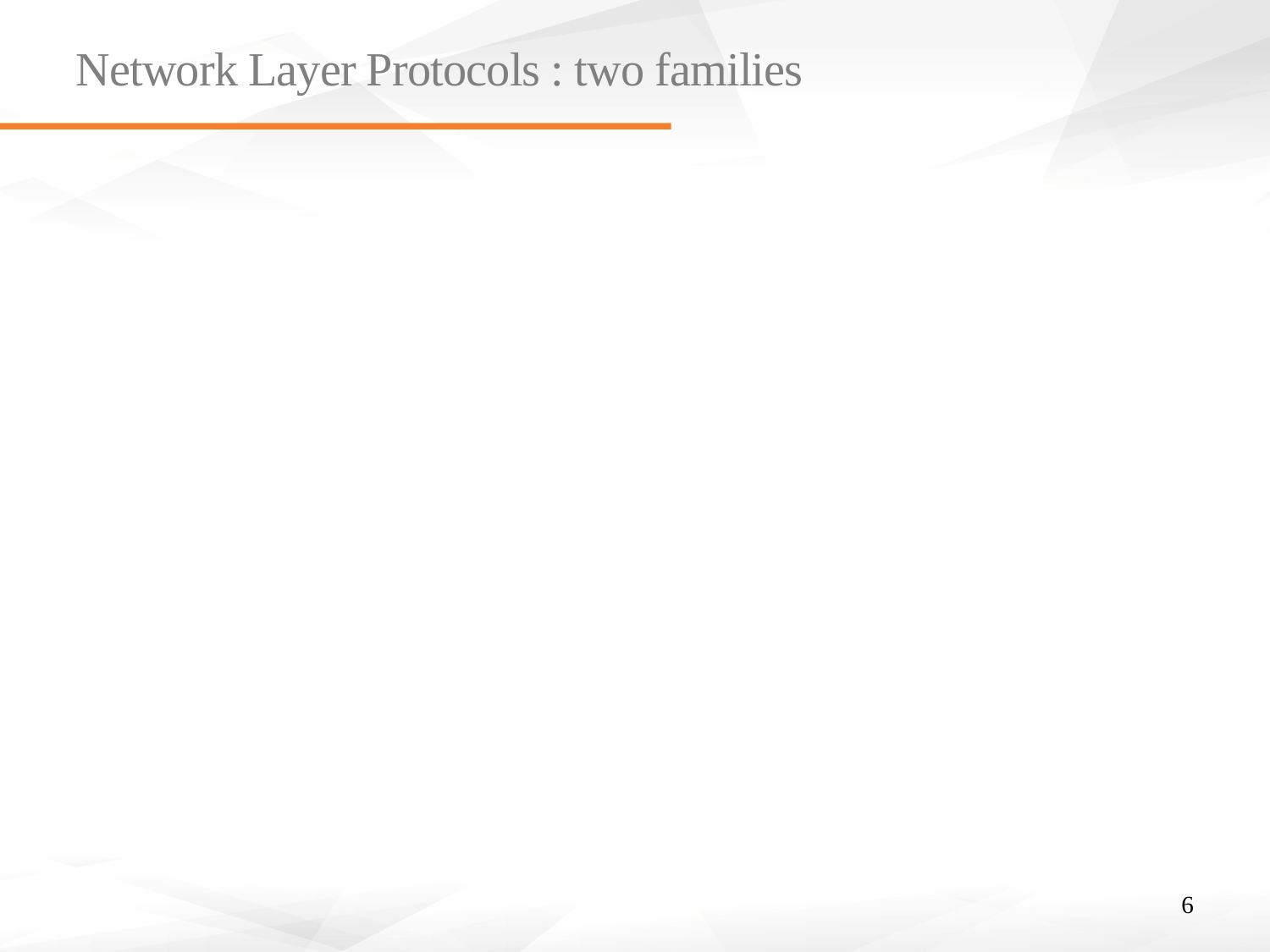

# Network Layer Protocols : two families
Connectionless
Each piece of information (message) is sent as an independent entity. No state information is kept on hosts, routers, or intermediary L3 switches.

Connection oriented
There exists a virtual circuit over which all pieces of information (messages) will transit. Intermediary nodes keep a state about the circuit.
6